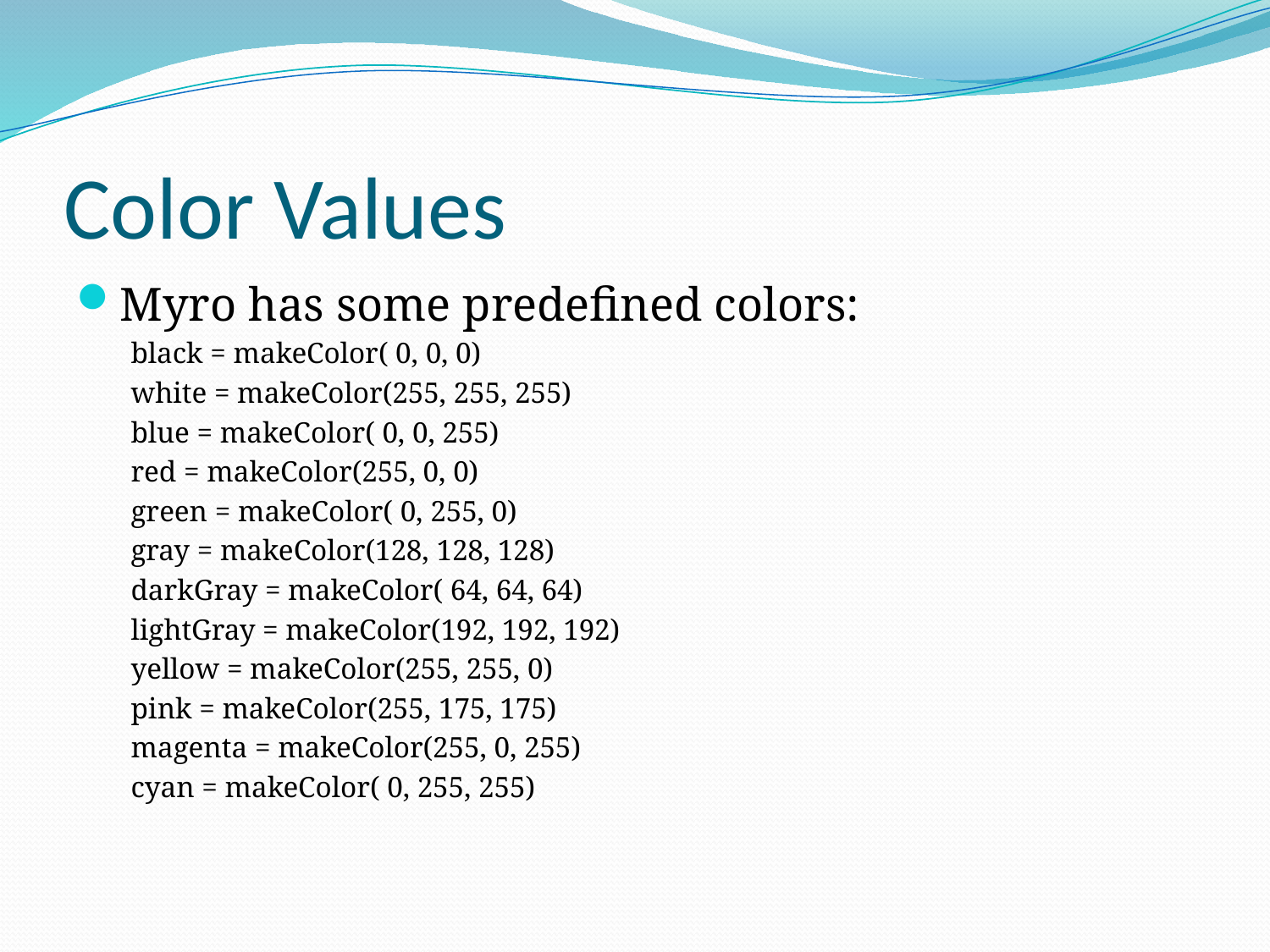

# Color Values
Myro has some predefined colors:
black = makeColor( 0, 0, 0)
white = makeColor(255, 255, 255)
blue = makeColor( 0, 0, 255)
red = makeColor(255, 0, 0)
green = makeColor( 0, 255, 0)
gray = makeColor(128, 128, 128)
darkGray = makeColor( 64, 64, 64)
lightGray = makeColor(192, 192, 192)
yellow = makeColor(255, 255, 0)
pink = makeColor(255, 175, 175)
magenta = makeColor(255, 0, 255)
cyan = makeColor( 0, 255, 255)